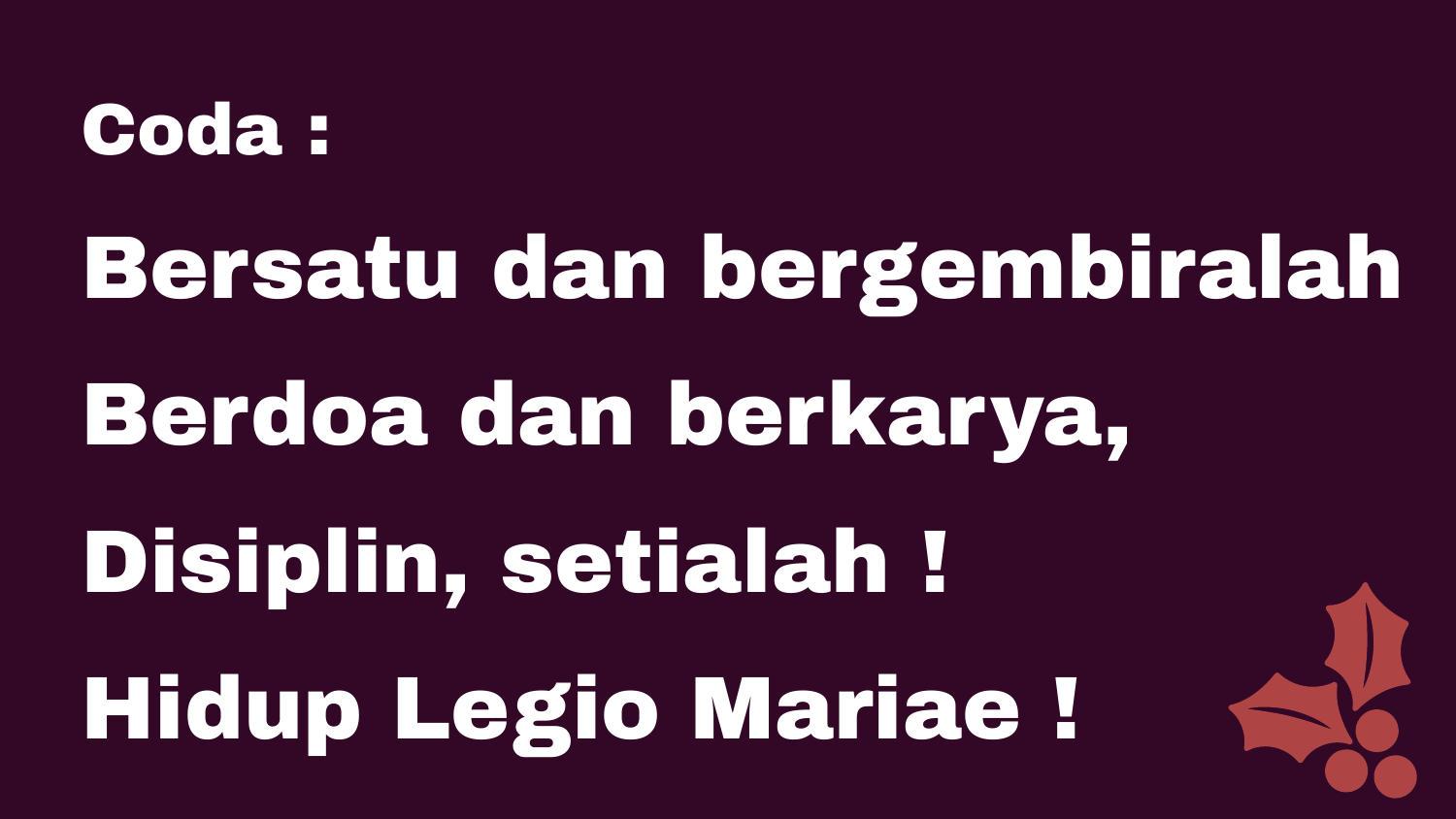

Coda :
Bersatu dan bergembiralah
Berdoa dan berkarya,
Disiplin, setialah !
Hidup Legio Mariae !